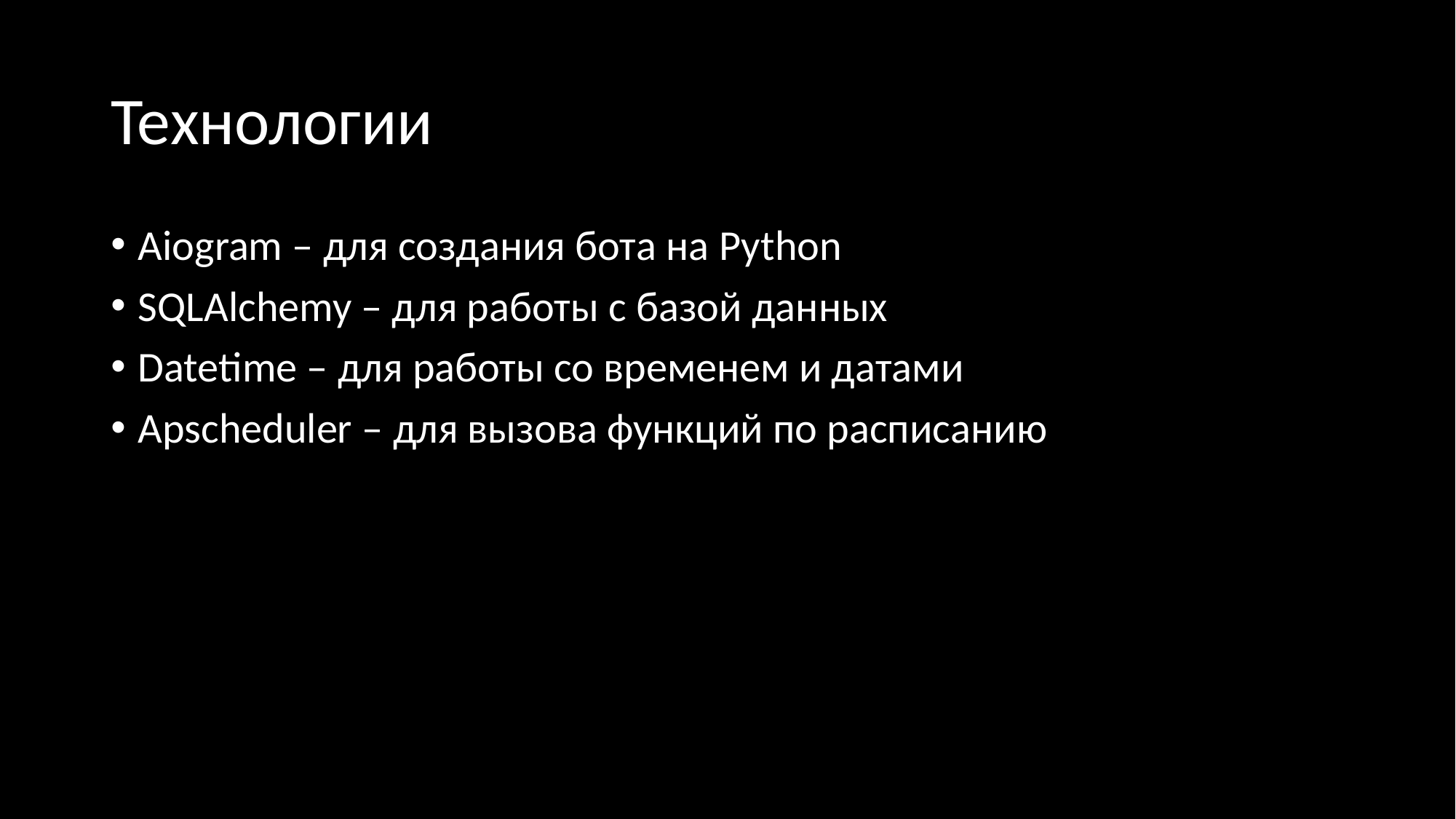

# Технологии
Aiogram – для создания бота на Python
SQLAlchemy – для работы с базой данных
Datetime – для работы со временем и датами
Apscheduler – для вызова функций по расписанию